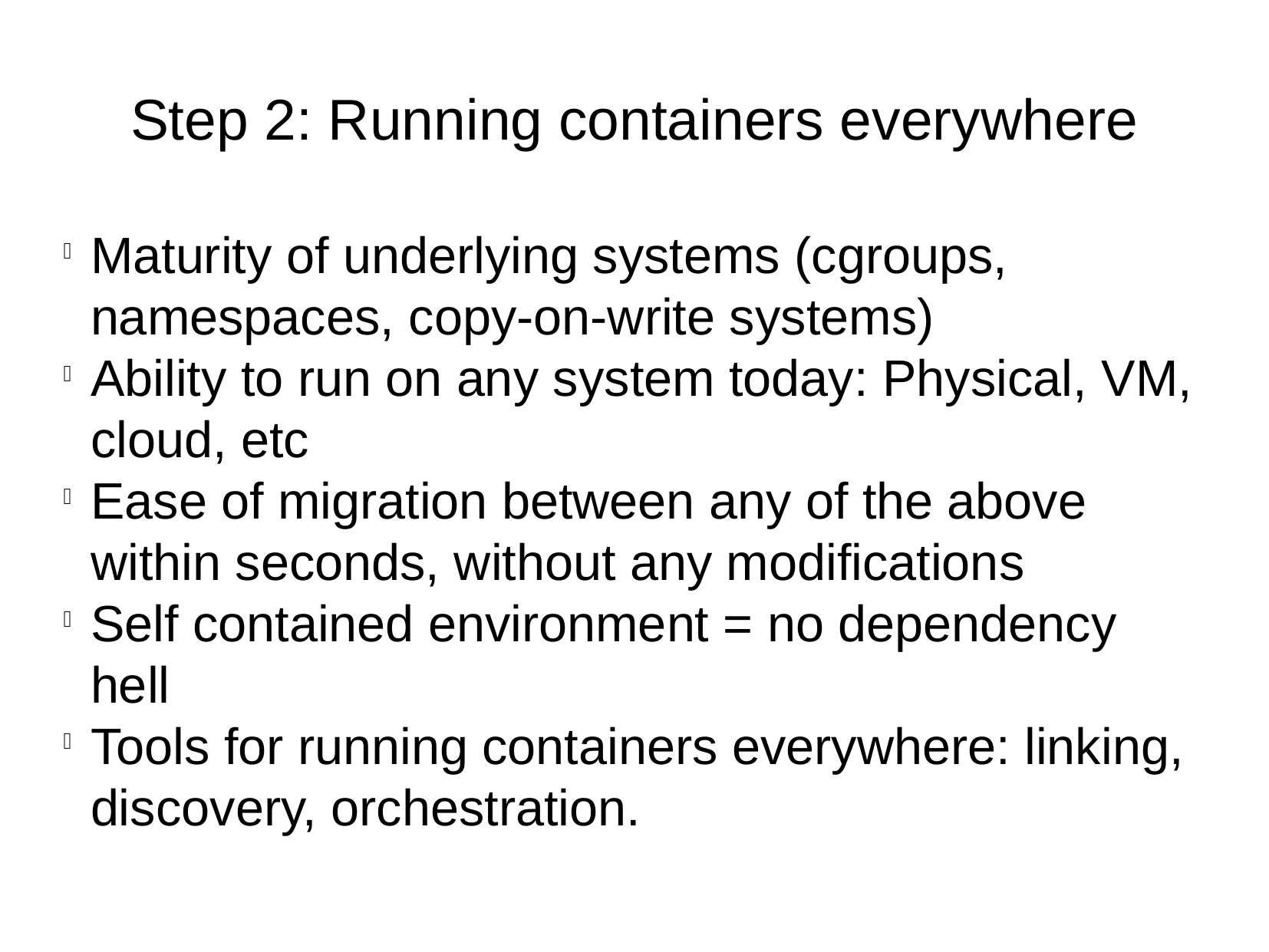

Step 2: Running containers everywhere
Maturity of underlying systems (cgroups, namespaces, copy-on-write systems)
Ability to run on any system today: Physical, VM, cloud, etc
Ease of migration between any of the above within seconds, without any modifications
Self contained environment = no dependency hell
Tools for running containers everywhere: linking, discovery, orchestration.